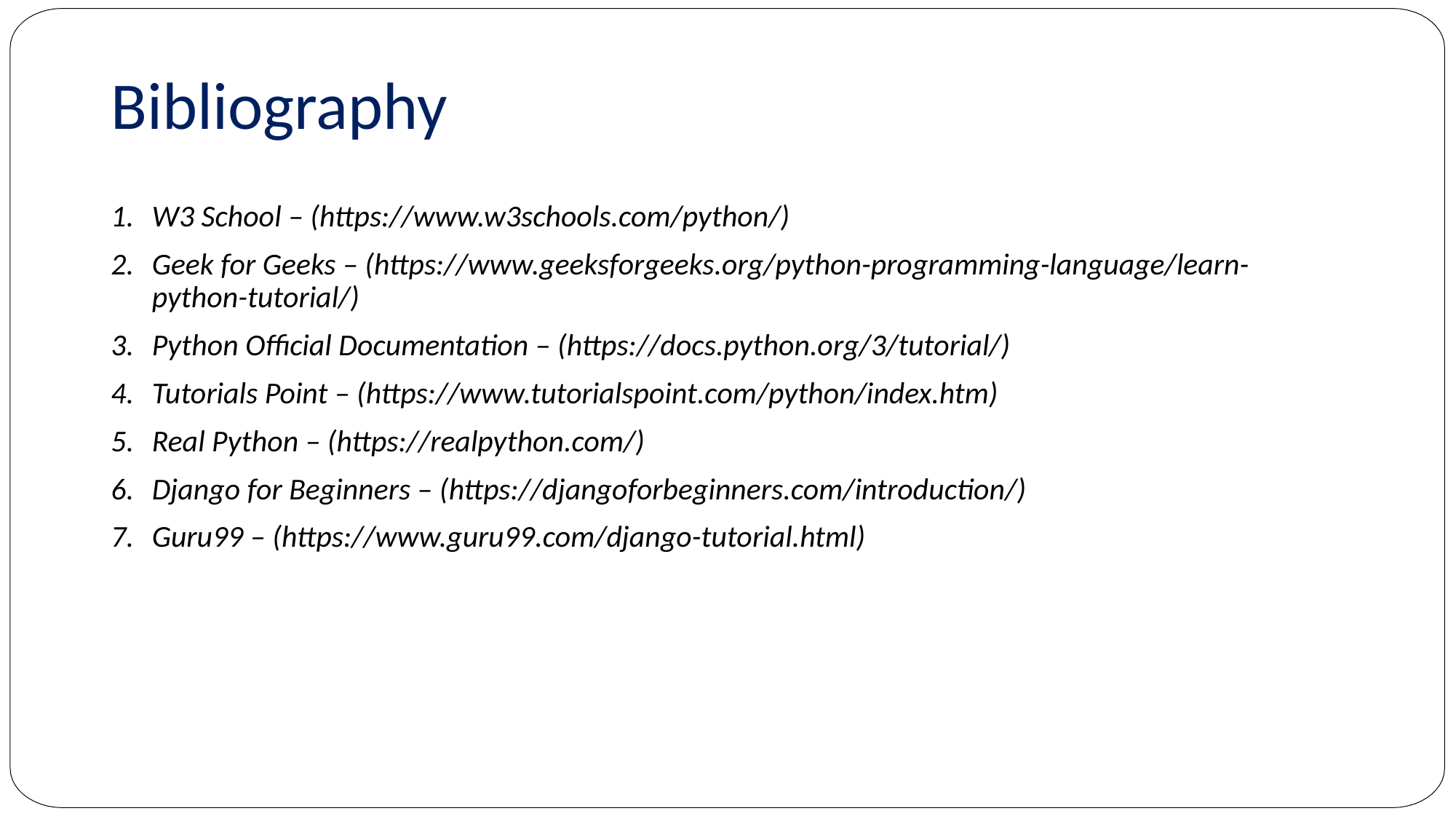

# Bibliography
W3 School – (https://www.w3schools.com/python/)
Geek for Geeks – (https://www.geeksforgeeks.org/python-programming-language/learn-python-tutorial/)
Python Official Documentation – (https://docs.python.org/3/tutorial/)
Tutorials Point – (https://www.tutorialspoint.com/python/index.htm)
Real Python – (https://realpython.com/)
Django for Beginners – (https://djangoforbeginners.com/introduction/)
Guru99 – (https://www.guru99.com/django-tutorial.html)